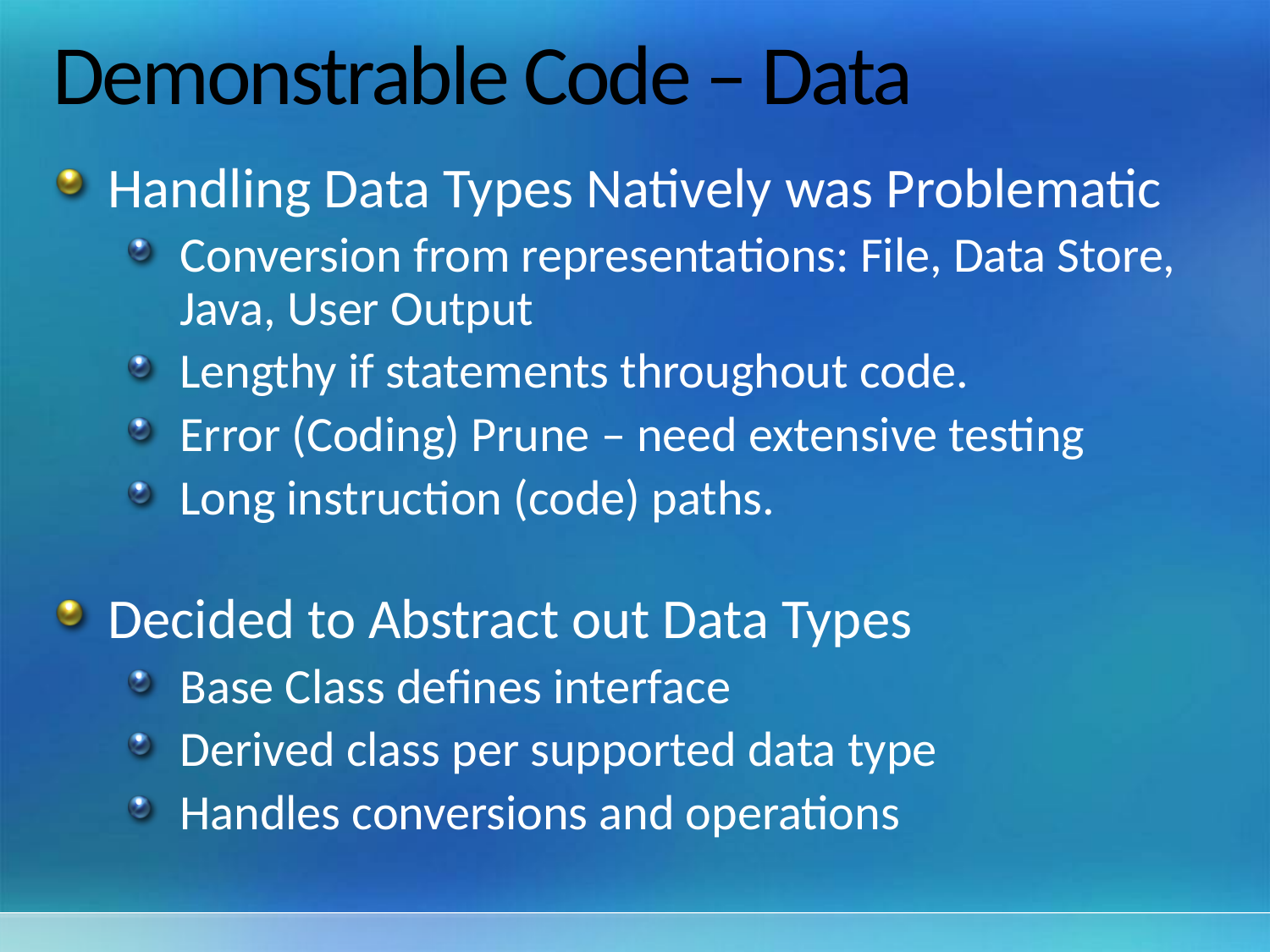

# Demonstrable Code – Data
Handling Data Types Natively was Problematic
Conversion from representations: File, Data Store, Java, User Output
Lengthy if statements throughout code.
Error (Coding) Prune – need extensive testing
Long instruction (code) paths.
Decided to Abstract out Data Types
Base Class defines interface
Derived class per supported data type
Handles conversions and operations